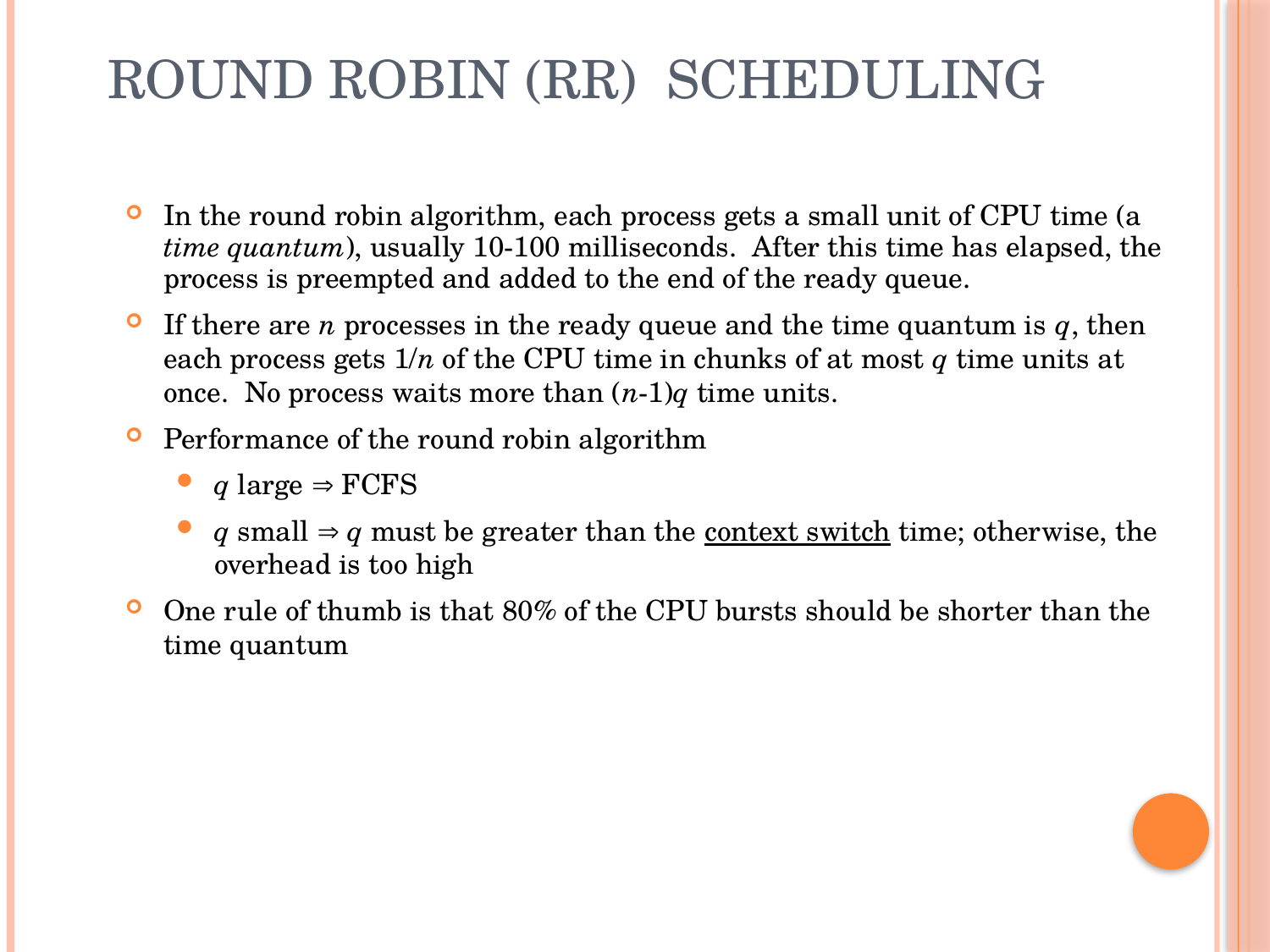

Round Robin (RR)  Scheduling
In the round robin algorithm, each process gets a small unit of CPU time (a time quantum), usually 10-100 milliseconds.  After this time has elapsed, the process is preempted and added to the end of the ready queue.
If there are n processes in the ready queue and the time quantum is q, then each process gets 1/n of the CPU time in chunks of at most q time units at once.  No process waits more than (n-1)q time units.
Performance of the round robin algorithm
q large ⇒ FCFS
q small ⇒ q must be greater than the context switch time; otherwise, the overhead is too high
One rule of thumb is that 80% of the CPU bursts should be shorter than the time quantum